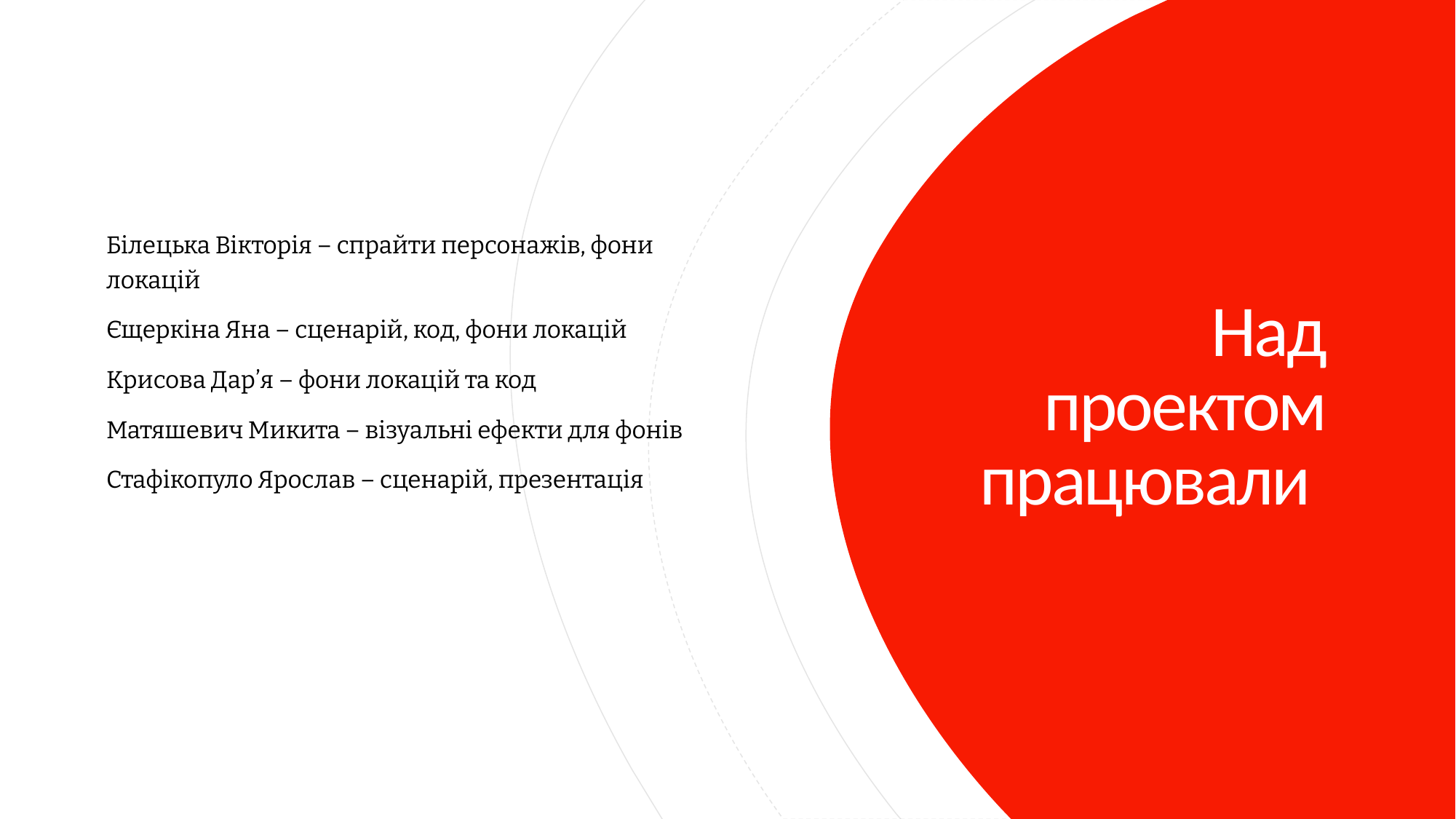

Білецька Вікторія – спрайти персонажів, фони локацій
Єщеркіна Яна – сценарій, код, фони локацій
Крисова Дар’я – фони локацій та код
Матяшевич Микита – візуальні ефекти для фонів
Стафікопуло Ярослав – сценарій, презентація

# Над проектом працювали